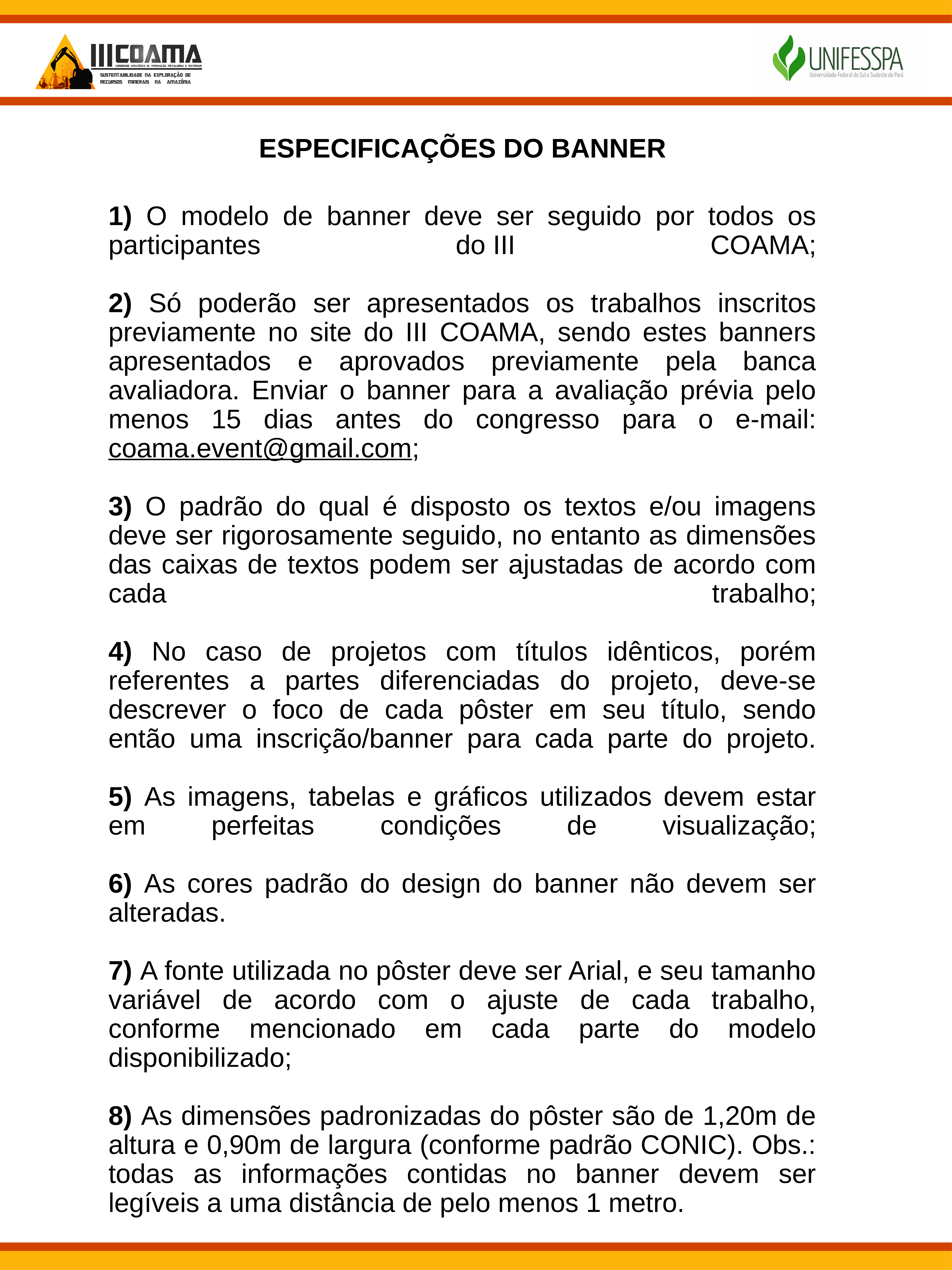

ESPECIFICAÇÕES DO BANNER
1) O modelo de banner deve ser seguido por todos os participantes do III COAMA;
 
2) Só poderão ser apresentados os trabalhos inscritos previamente no site do III COAMA, sendo estes banners apresentados e aprovados previamente pela banca avaliadora. Enviar o banner para a avaliação prévia pelo menos 15 dias antes do congresso para o e-mail: coama.event@gmail.com;
 
3) O padrão do qual é disposto os textos e/ou imagens deve ser rigorosamente seguido, no entanto as dimensões das caixas de textos podem ser ajustadas de acordo com cada trabalho;
 
4) No caso de projetos com títulos idênticos, porém referentes a partes diferenciadas do projeto, deve-se descrever o foco de cada pôster em seu título, sendo então uma inscrição/banner para cada parte do projeto.
5) As imagens, tabelas e gráficos utilizados devem estar em perfeitas condições de visualização;
6) As cores padrão do design do banner não devem ser alteradas.
 
7) A fonte utilizada no pôster deve ser Arial, e seu tamanho variável de acordo com o ajuste de cada trabalho, conforme mencionado em cada parte do modelo disponibilizado;
 
8) As dimensões padronizadas do pôster são de 1,20m de altura e 0,90m de largura (conforme padrão CONIC). Obs.: todas as informações contidas no banner devem ser legíveis a uma distância de pelo menos 1 metro.